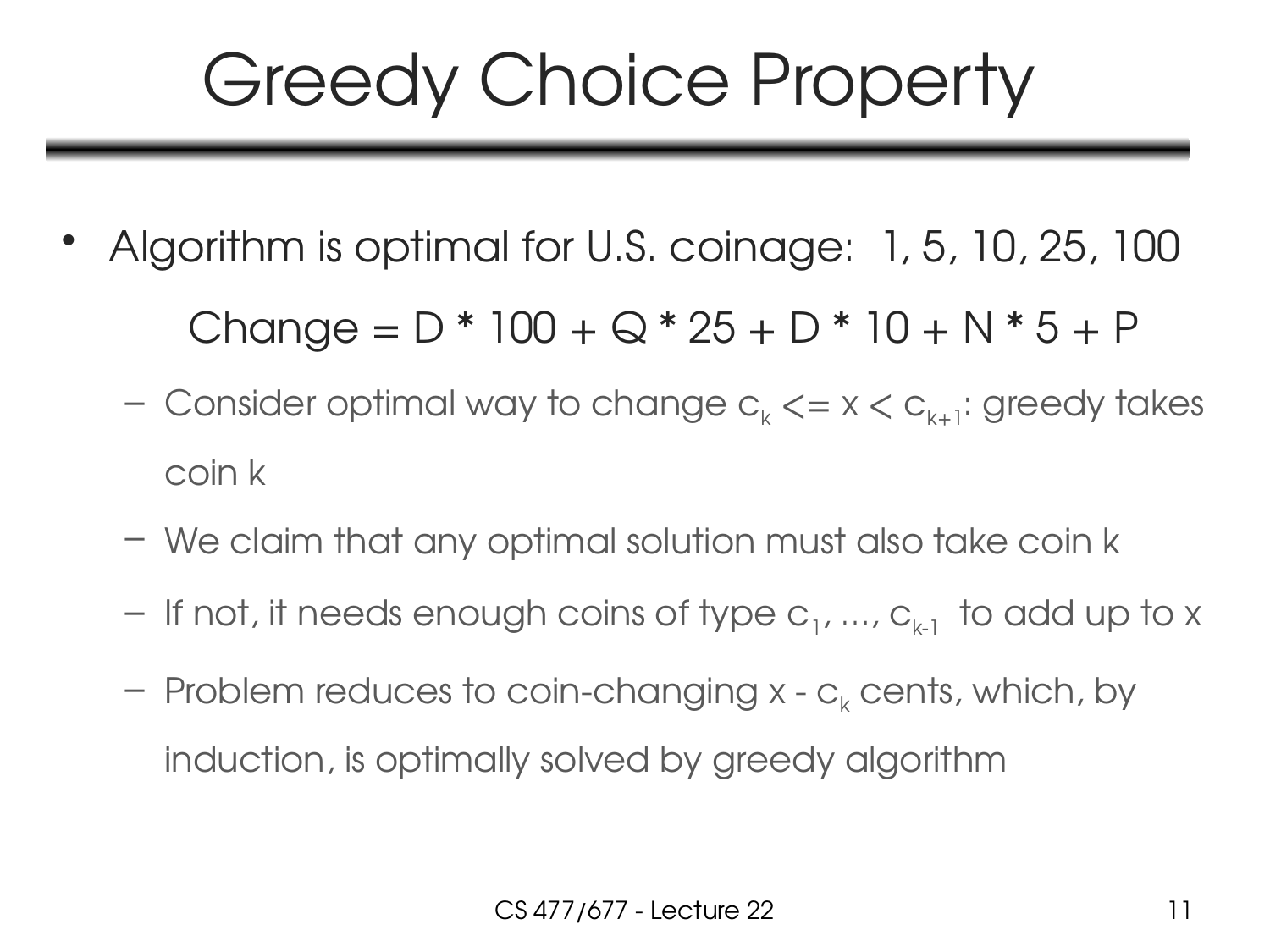

# Greedy Choice Property
Algorithm is optimal for U.S. coinage:  1, 5, 10, 25, 100
	Change = D * 100 + Q * 25 + D * 10 + N * 5 + P
Consider optimal way to change ck <= x < ck+1: greedy takes coin k
We claim that any optimal solution must also take coin k
If not, it needs enough coins of type c1, …, ck-1  to add up to x
Problem reduces to coin-changing x - ck cents, which, by induction, is optimally solved by greedy algorithm
CS 477/677 - Lecture 22
11